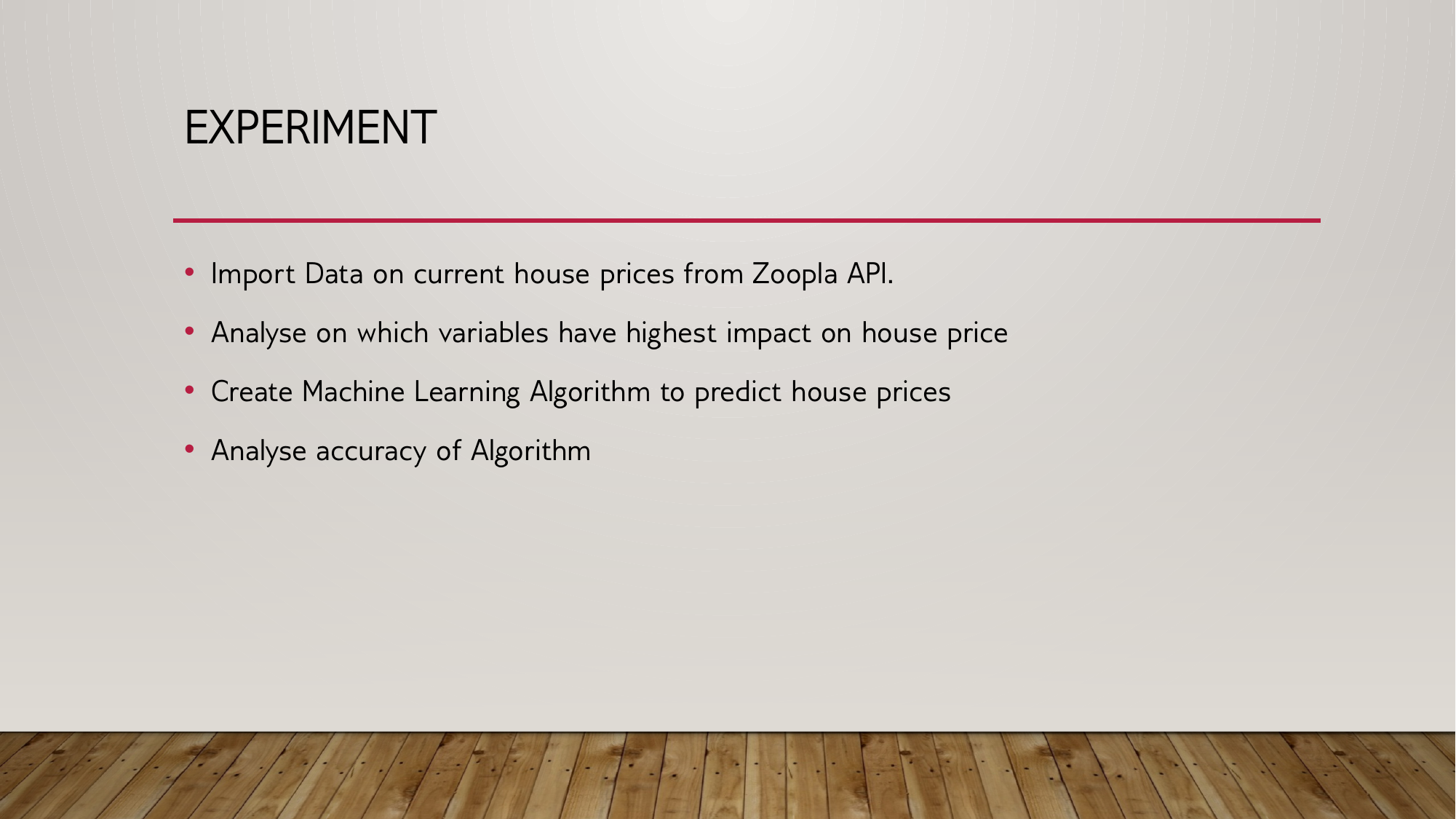

# Experiment
Import Data on current house prices from Zoopla API.
Analyse on which variables have highest impact on house price
Create Machine Learning Algorithm to predict house prices
Analyse accuracy of Algorithm